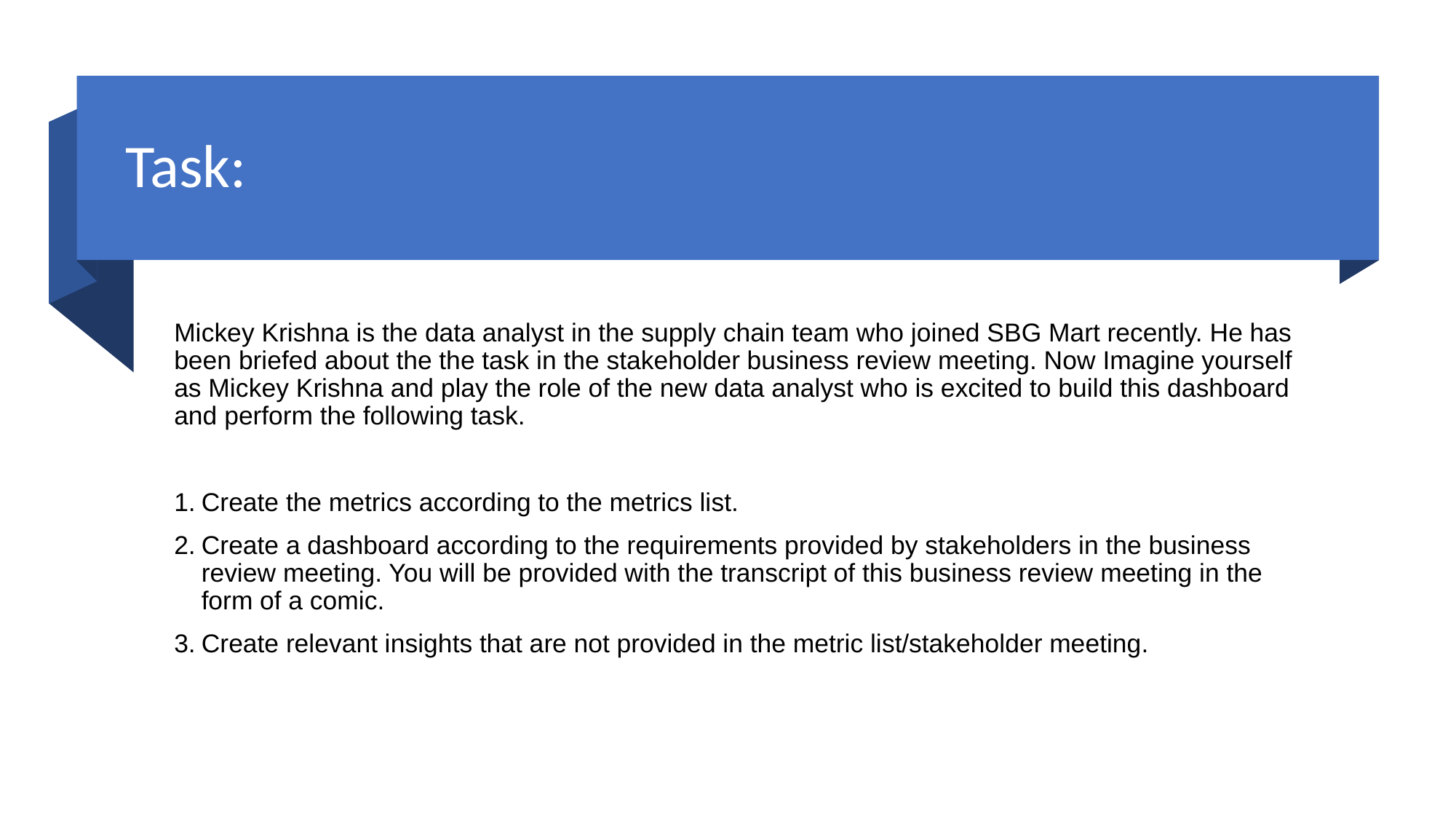

# Task:

Mickey Krishna is the data analyst in the supply chain team who joined SBG Mart recently. He has been briefed about the the task in the stakeholder business review meeting. Now Imagine yourself as Mickey Krishna and play the role of the new data analyst who is excited to build this dashboard and perform the following task.

Create the metrics according to the metrics list.
Create a dashboard according to the requirements provided by stakeholders in the business review meeting. You will be provided with the transcript of this business review meeting in the form of a comic.
Create relevant insights that are not provided in the metric list/stakeholder meeting.